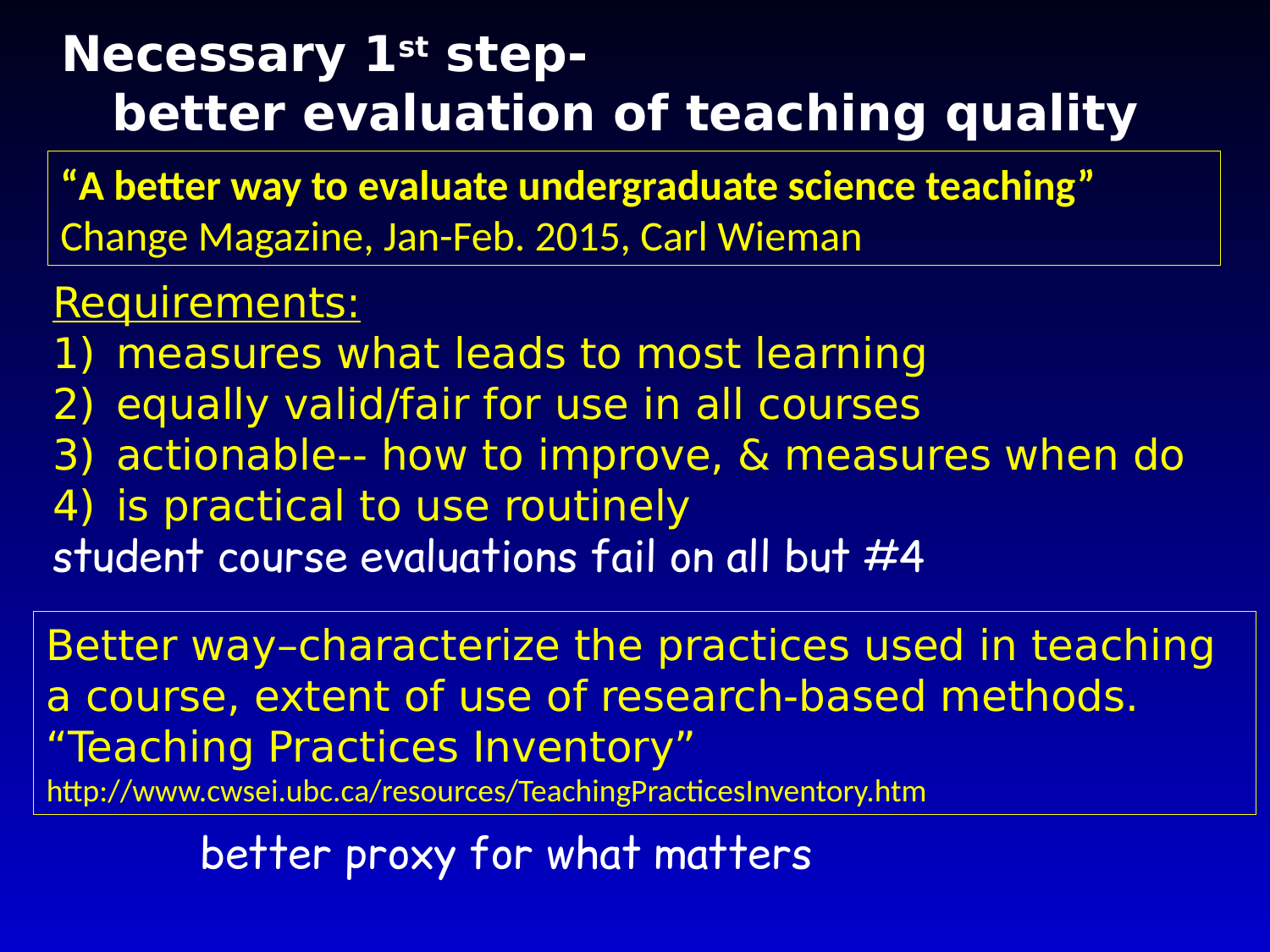

Necessary 1st step-
   better evaluation of teaching quality
“A better way to evaluate undergraduate science teaching” Change Magazine, Jan-Feb. 2015, Carl Wieman
Requirements:
measures what leads to most learning
equally valid/fair for use in all courses
actionable-- how to improve, & measures when do
is practical to use routinely
student course evaluations fail on all but #4
Better way–characterize the practices used in teaching a course, extent of use of research-based methods.
“Teaching Practices Inventory” http://www.cwsei.ubc.ca/resources/TeachingPracticesInventory.htm
better proxy for what matters